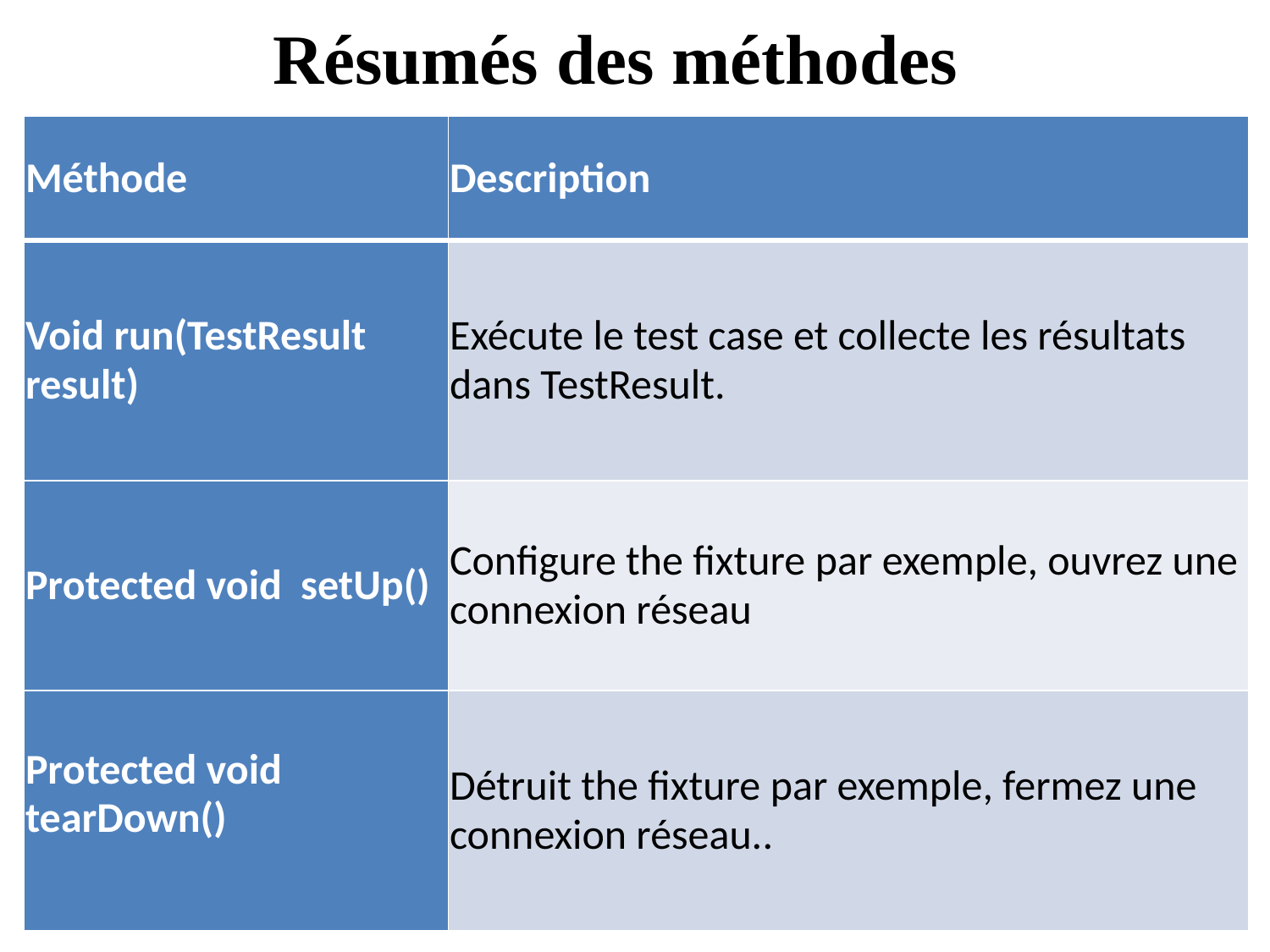

Résumés des méthodes
| Méthode | Description |
| --- | --- |
| Void run(TestResult result) | Exécute le test case et collecte les résultats dans TestResult. |
| Protected void setUp() | Configure the fixture par exemple, ouvrez une connexion réseau |
| Protected void tearDown() | Détruit the fixture par exemple, fermez une connexion réseau.. |